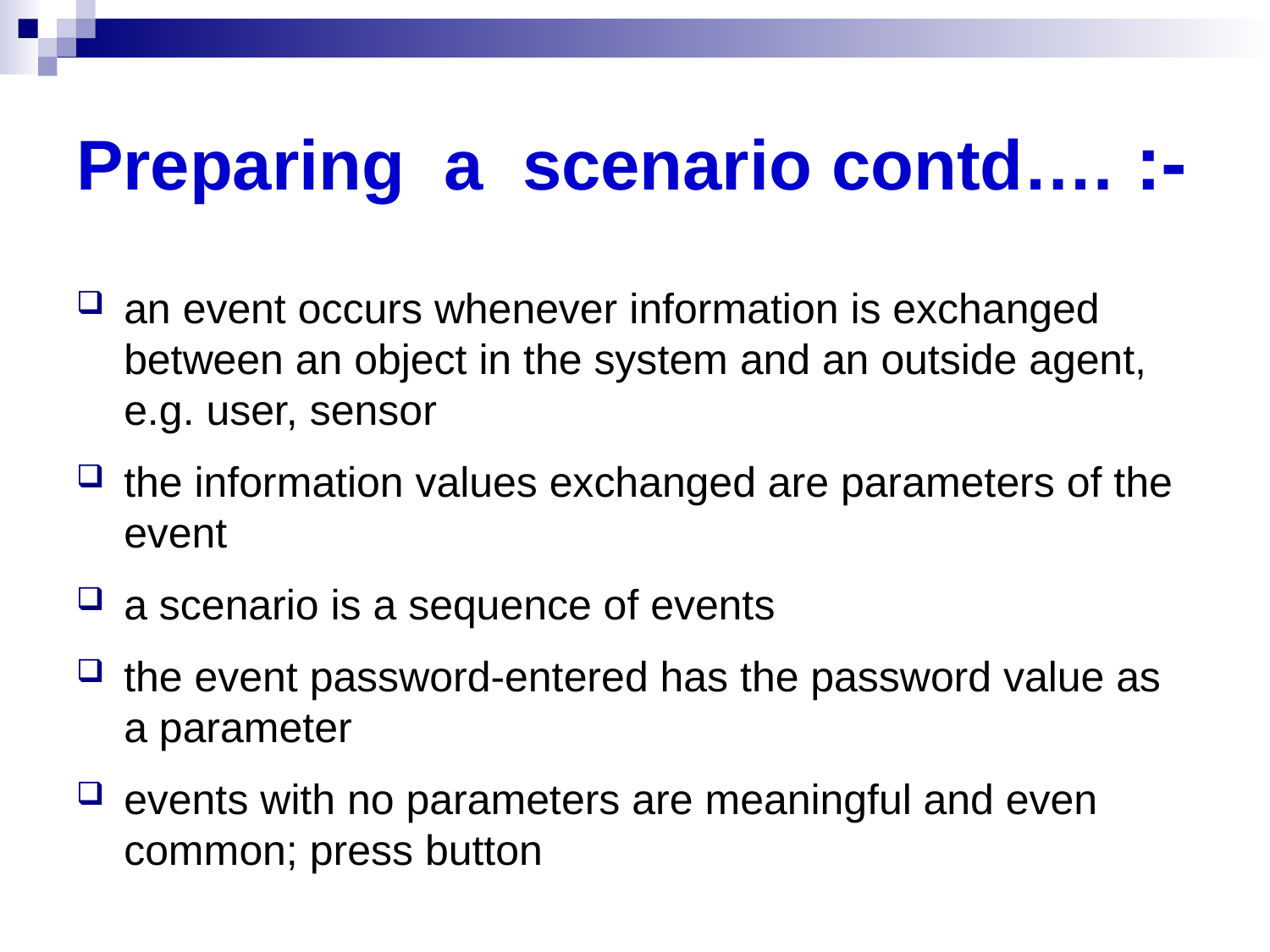

# Preparing  a  scenario contd…. :-
an event occurs whenever information is exchanged between an object in the system and an outside agent, e.g. user, sensor
the information values exchanged are parameters of the event
a scenario is a sequence of events
the event password-entered has the password value as a parameter
events with no parameters are meaningful and even common; press button